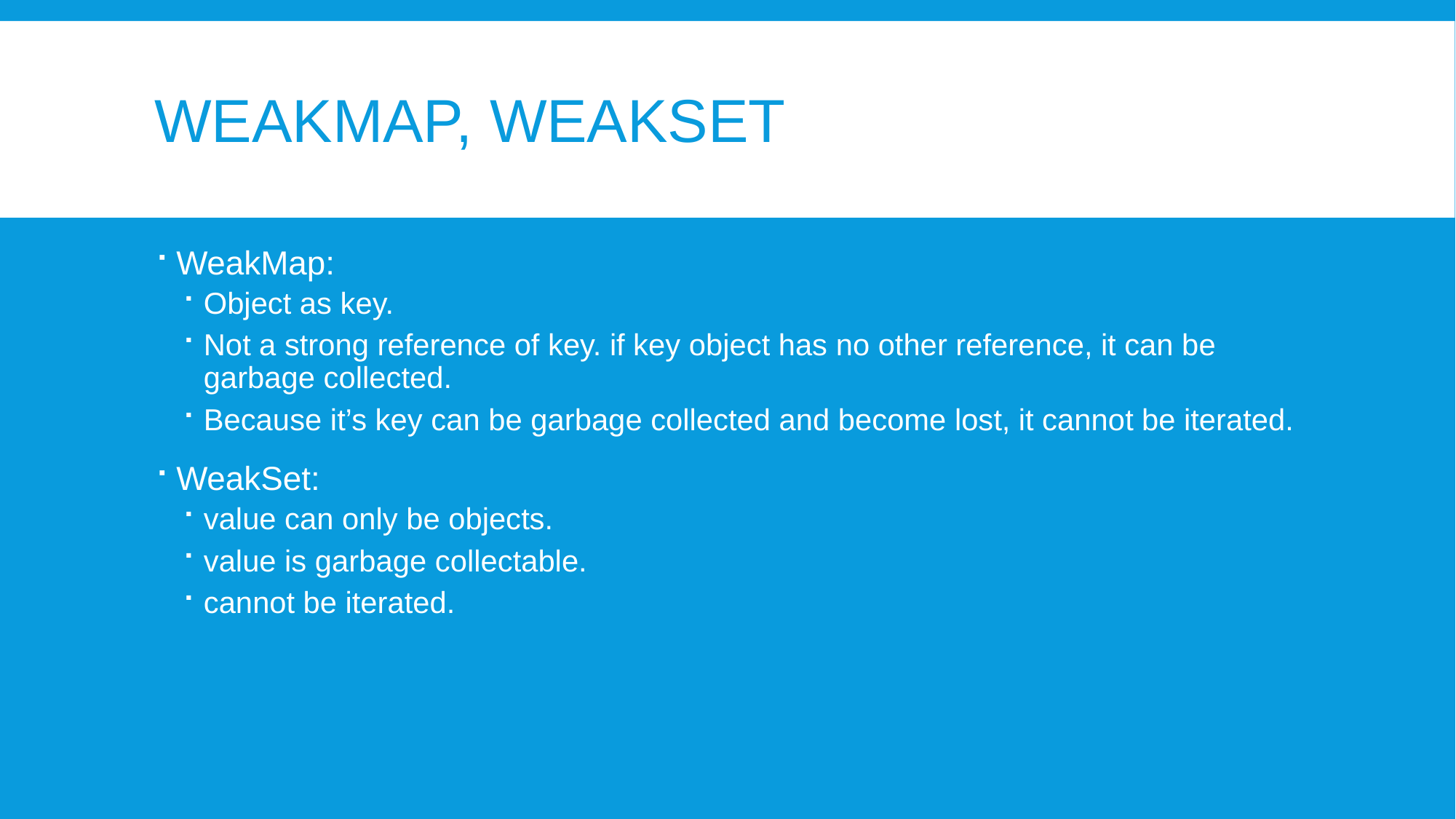

# Weakmap, weakset
WeakMap:
Object as key.
Not a strong reference of key. if key object has no other reference, it can be garbage collected.
Because it’s key can be garbage collected and become lost, it cannot be iterated.
WeakSet:
value can only be objects.
value is garbage collectable.
cannot be iterated.